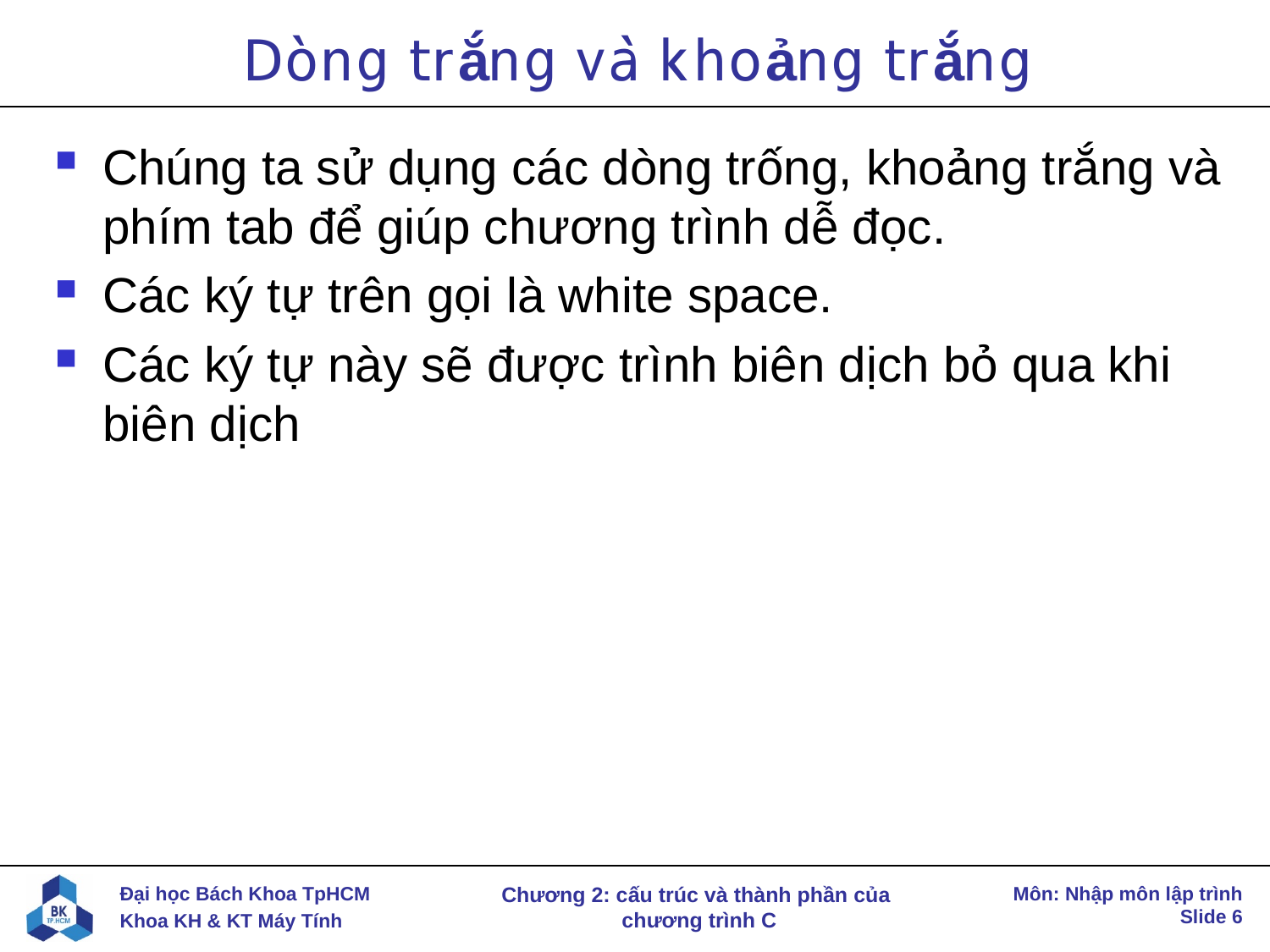

# Dòng trắng và khoảng trắng
Chúng ta sử dụng các dòng trống, khoảng trắng và phím tab để giúp chương trình dễ đọc.
Các ký tự trên gọi là white space.
Các ký tự này sẽ được trình biên dịch bỏ qua khi biên dịch